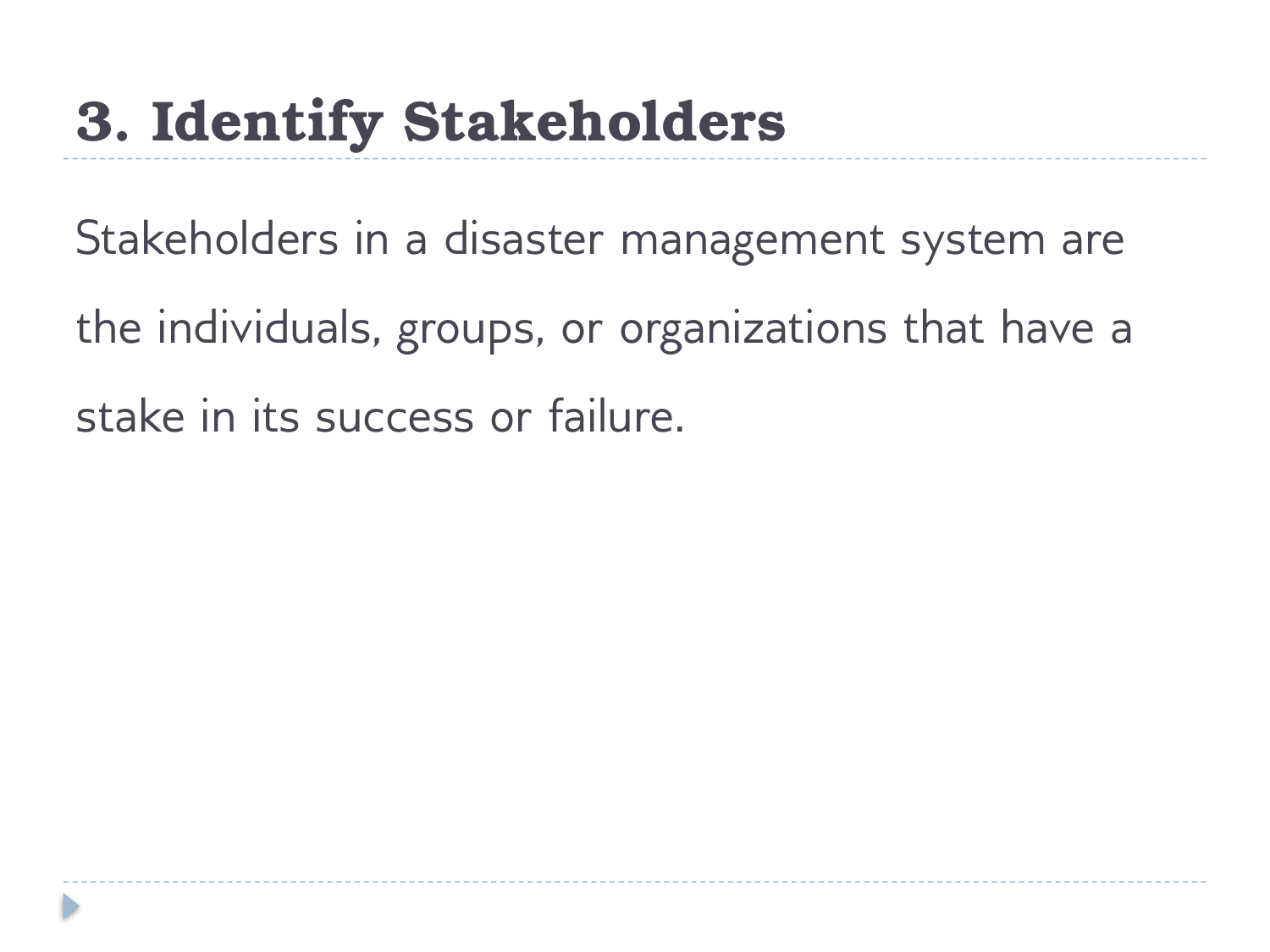

# 3. Identify Stakeholders
Stakeholders in a disaster management system are the individuals, groups, or organizations that have a stake in its success or failure.